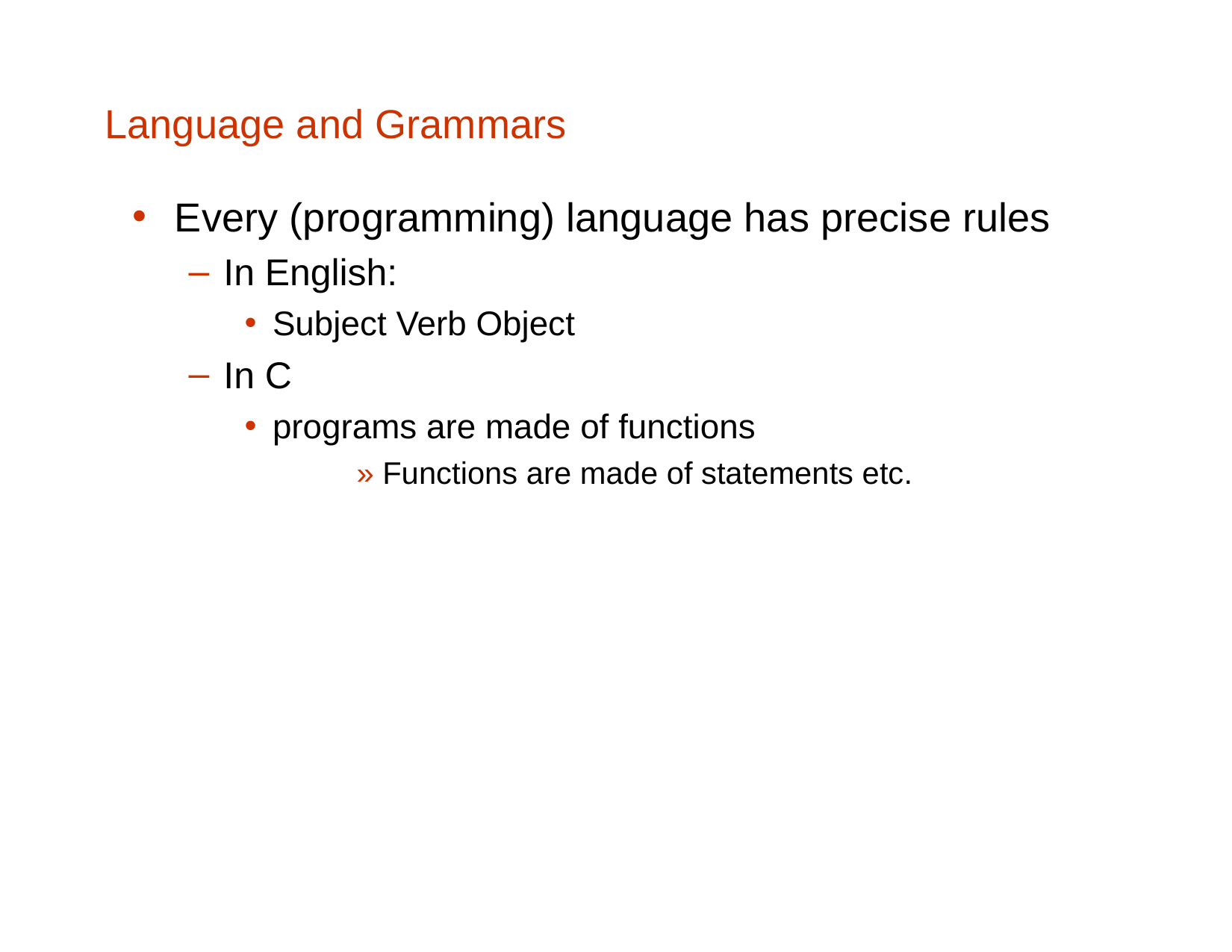

# Language and Grammars
Every (programming) language has precise rules
In English:
Subject Verb Object
In C
programs are made of functions
» Functions are made of statements etc.